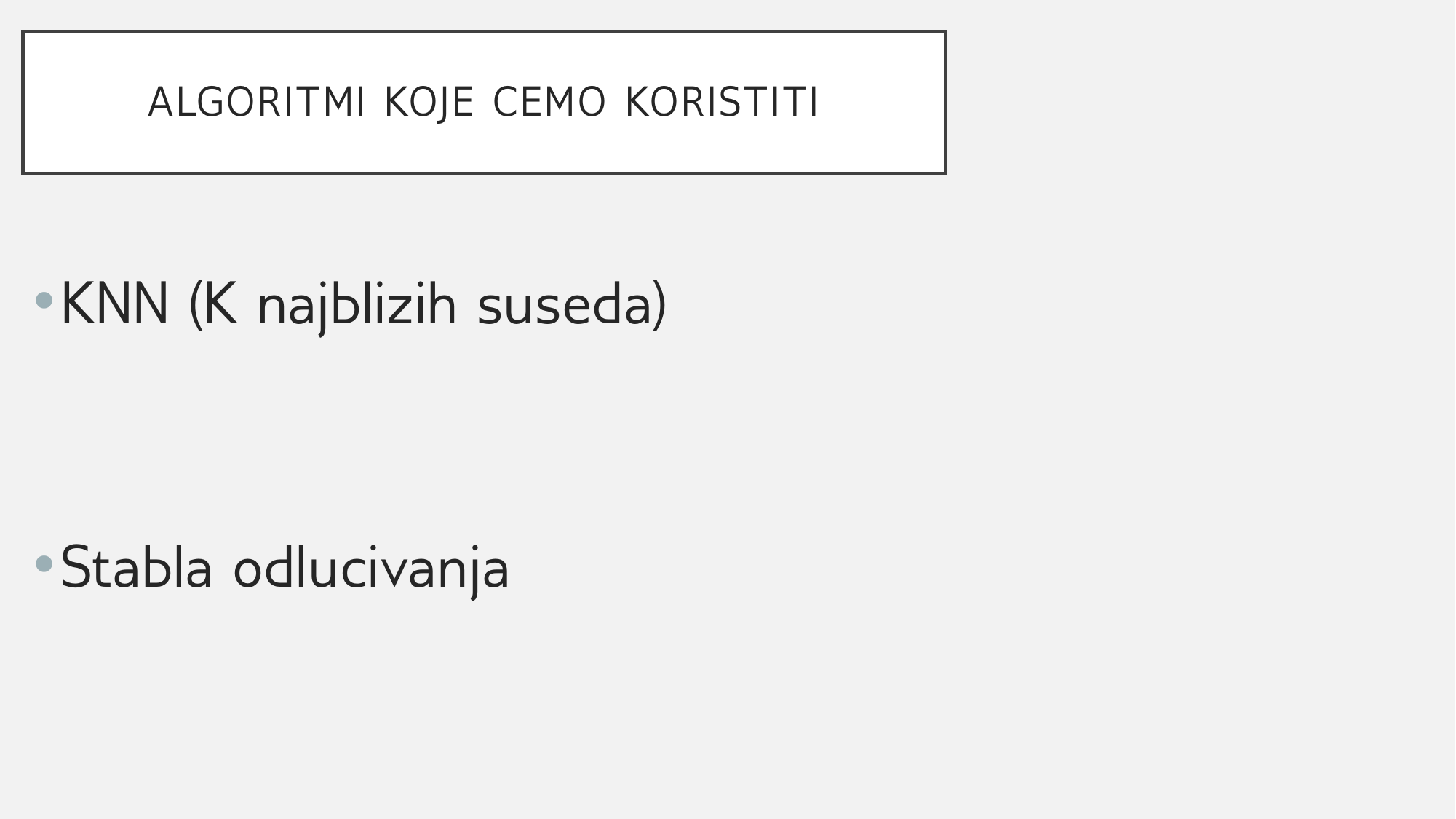

# Algoritmi koje cemo koristiti
KNN (K najblizih suseda)

Stabla odlucivanja